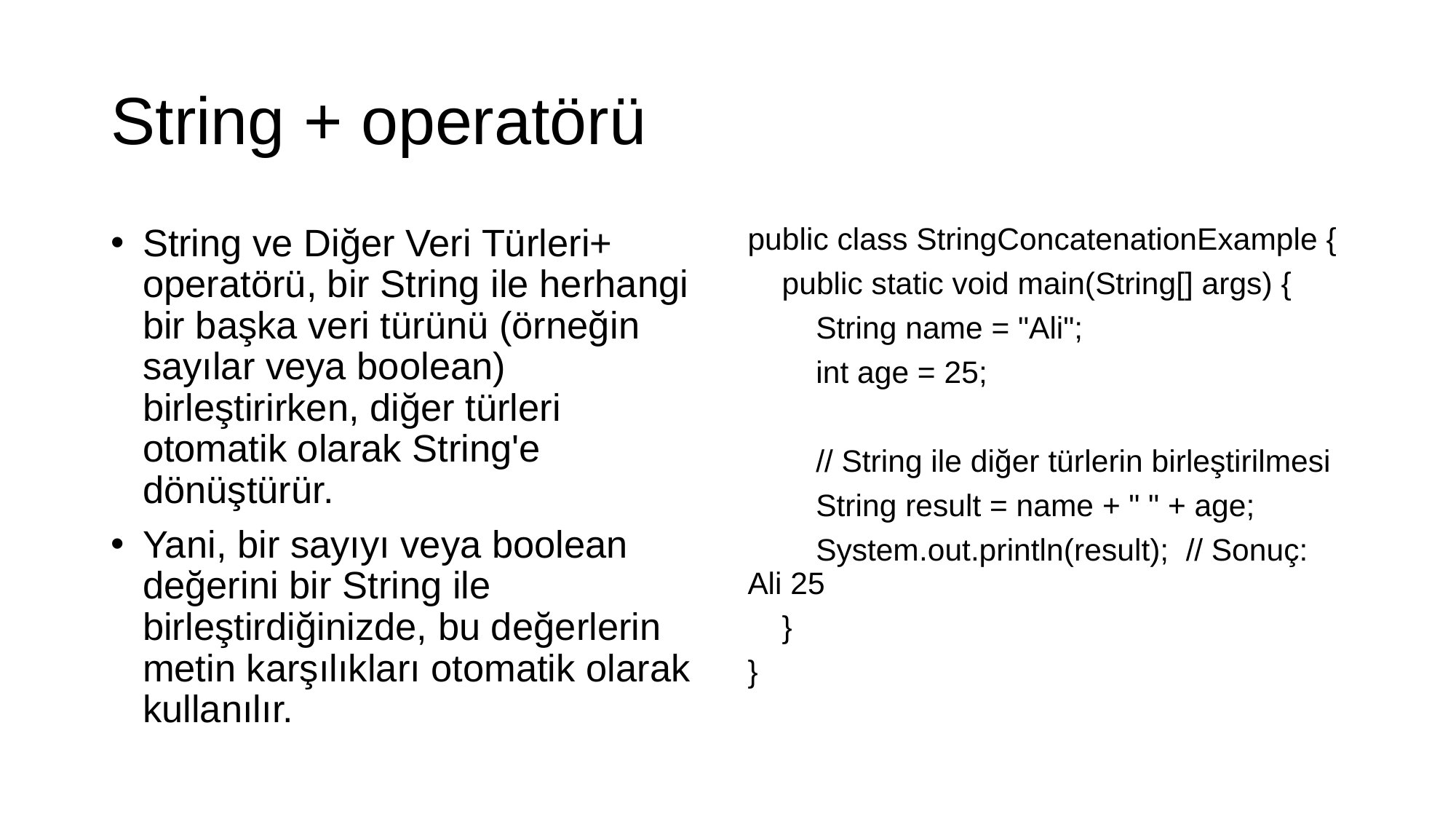

# String + operatörü
String ve Diğer Veri Türleri+ operatörü, bir String ile herhangi bir başka veri türünü (örneğin sayılar veya boolean) birleştirirken, diğer türleri otomatik olarak String'e dönüştürür.
Yani, bir sayıyı veya boolean değerini bir String ile birleştirdiğinizde, bu değerlerin metin karşılıkları otomatik olarak kullanılır.
public class StringConcatenationExample {
    public static void main(String[] args) {
        String name = "Ali";
        int age = 25;

        // String ile diğer türlerin birleştirilmesi
        String result = name + " " + age;
        System.out.println(result);  // Sonuç: Ali 25
    }
}